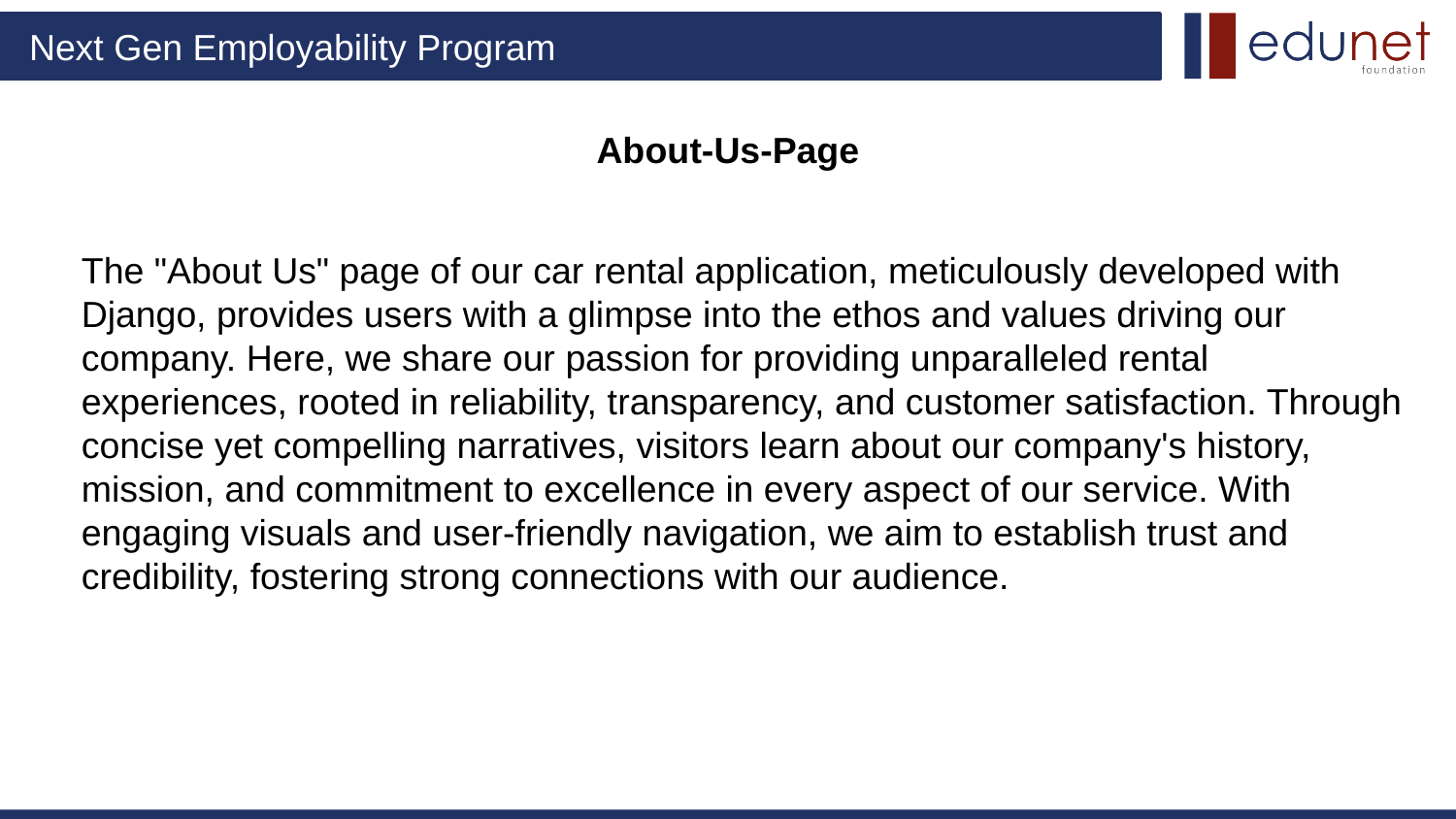

# About-Us-Page
The "About Us" page of our car rental application, meticulously developed with Django, provides users with a glimpse into the ethos and values driving our company. Here, we share our passion for providing unparalleled rental experiences, rooted in reliability, transparency, and customer satisfaction. Through concise yet compelling narratives, visitors learn about our company's history, mission, and commitment to excellence in every aspect of our service. With engaging visuals and user-friendly navigation, we aim to establish trust and credibility, fostering strong connections with our audience.